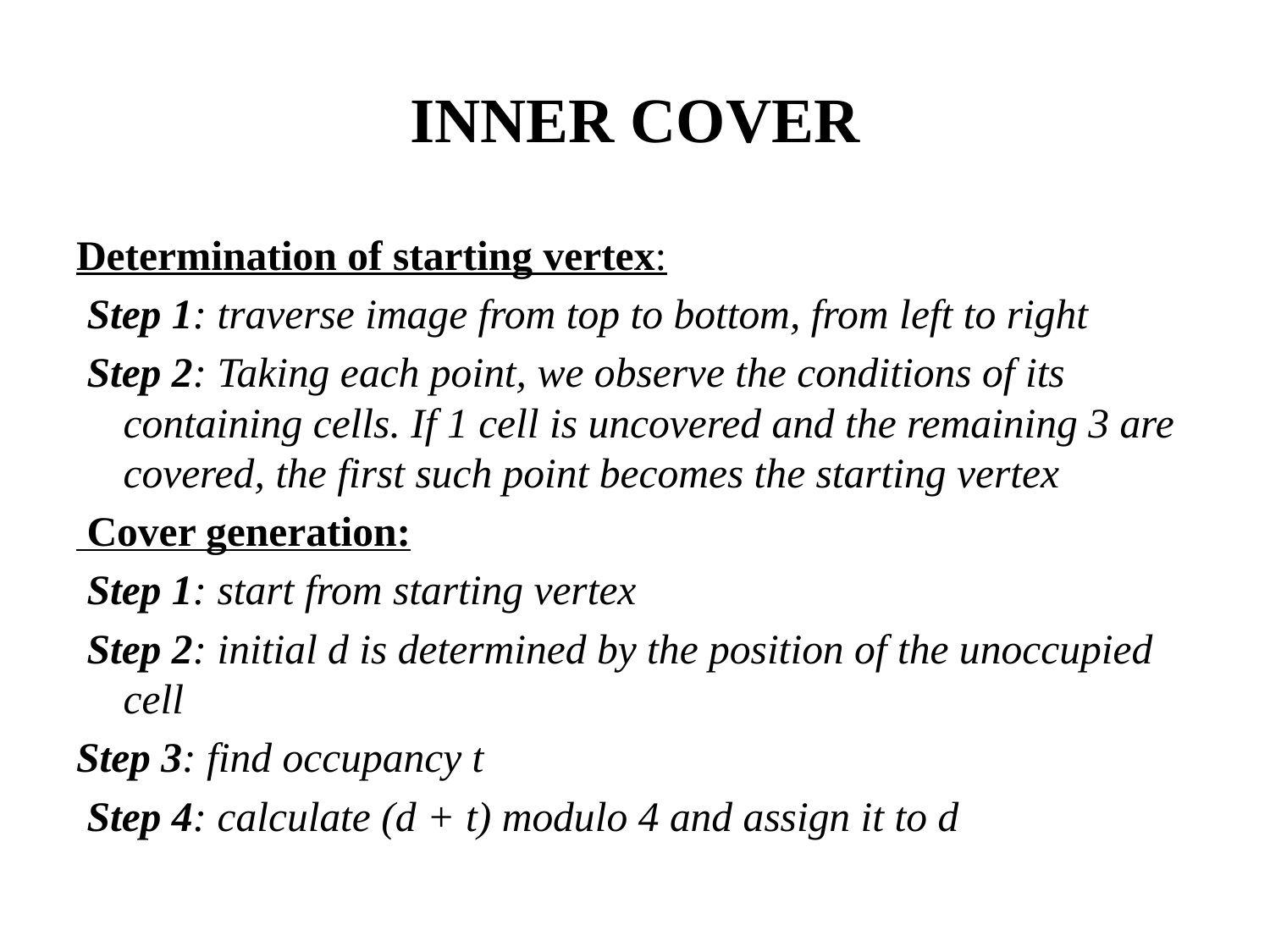

# INNER COVER
Determination of starting vertex:
 Step 1: traverse image from top to bottom, from left to right
 Step 2: Taking each point, we observe the conditions of its containing cells. If 1 cell is uncovered and the remaining 3 are covered, the first such point becomes the starting vertex
 Cover generation:
 Step 1: start from starting vertex
 Step 2: initial d is determined by the position of the unoccupied cell
Step 3: find occupancy t
 Step 4: calculate (d + t) modulo 4 and assign it to d